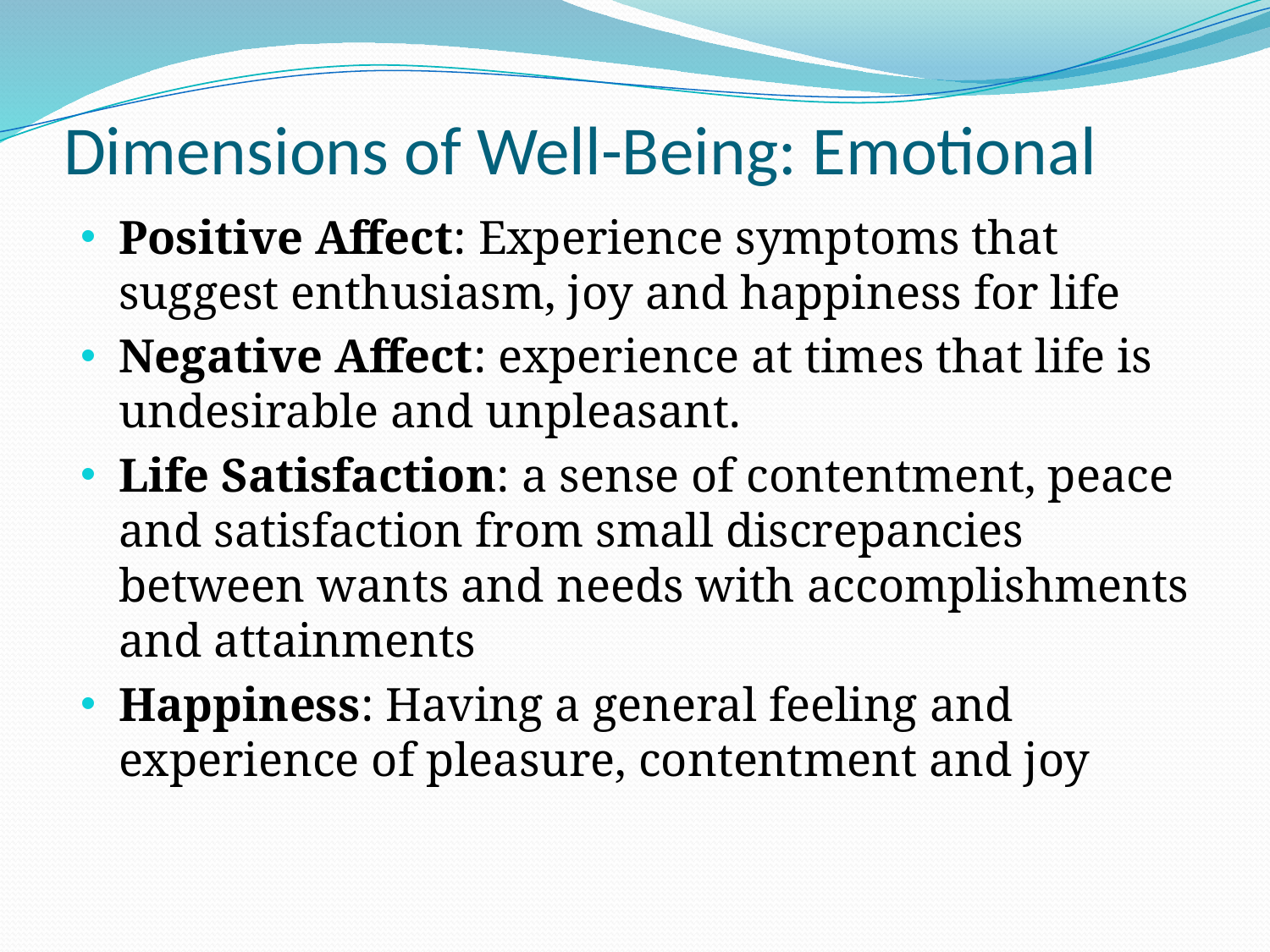

# Dimensions of Well-Being: Emotional
Positive Affect: Experience symptoms that suggest enthusiasm, joy and happiness for life
Negative Affect: experience at times that life is undesirable and unpleasant.
Life Satisfaction: a sense of contentment, peace and satisfaction from small discrepancies between wants and needs with accomplishments and attainments
Happiness: Having a general feeling and experience of pleasure, contentment and joy